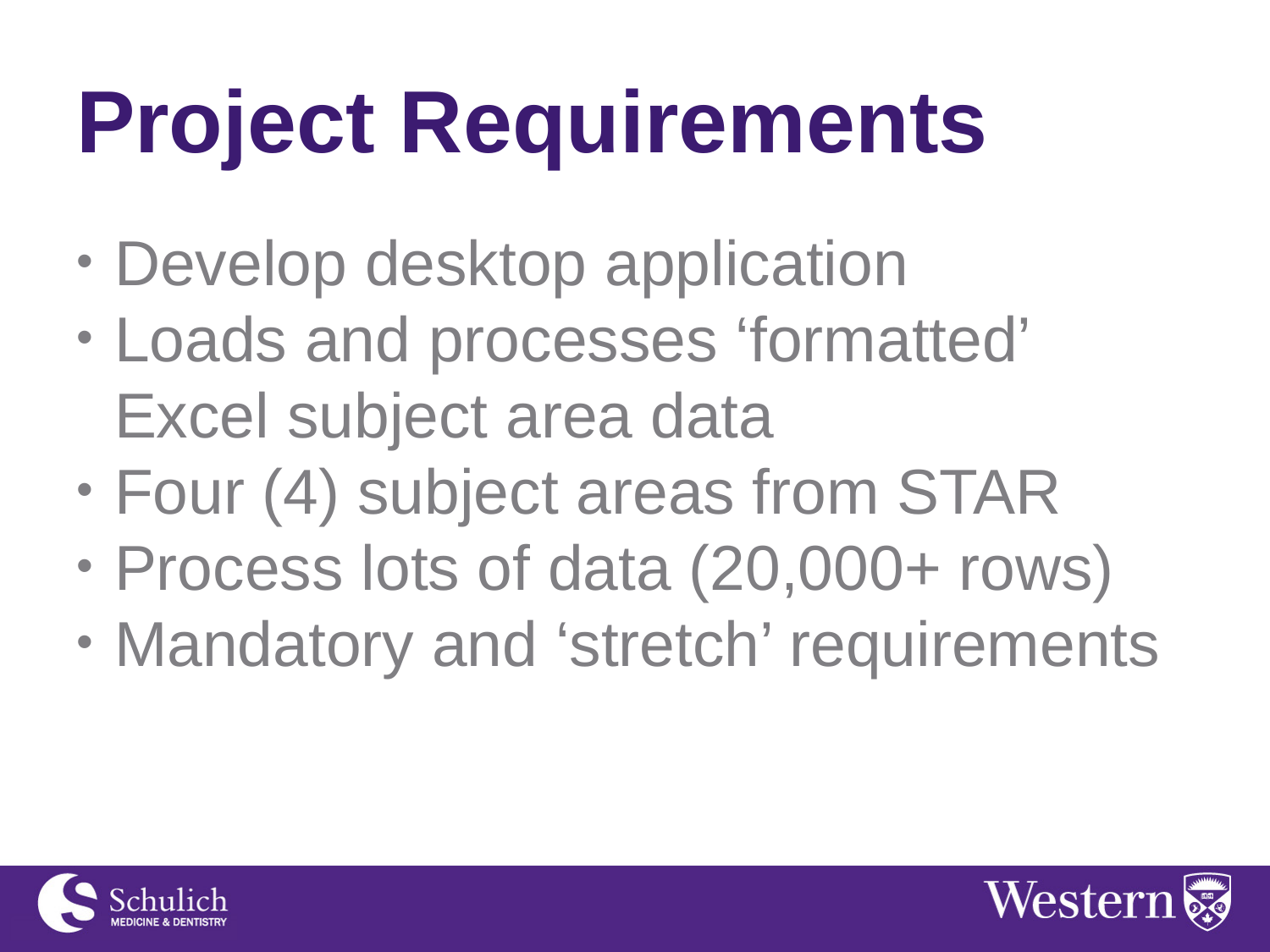

# Project Requirements
Develop desktop application
Loads and processes ‘formatted’ Excel subject area data
Four (4) subject areas from STAR
Process lots of data (20,000+ rows)
Mandatory and ‘stretch’ requirements